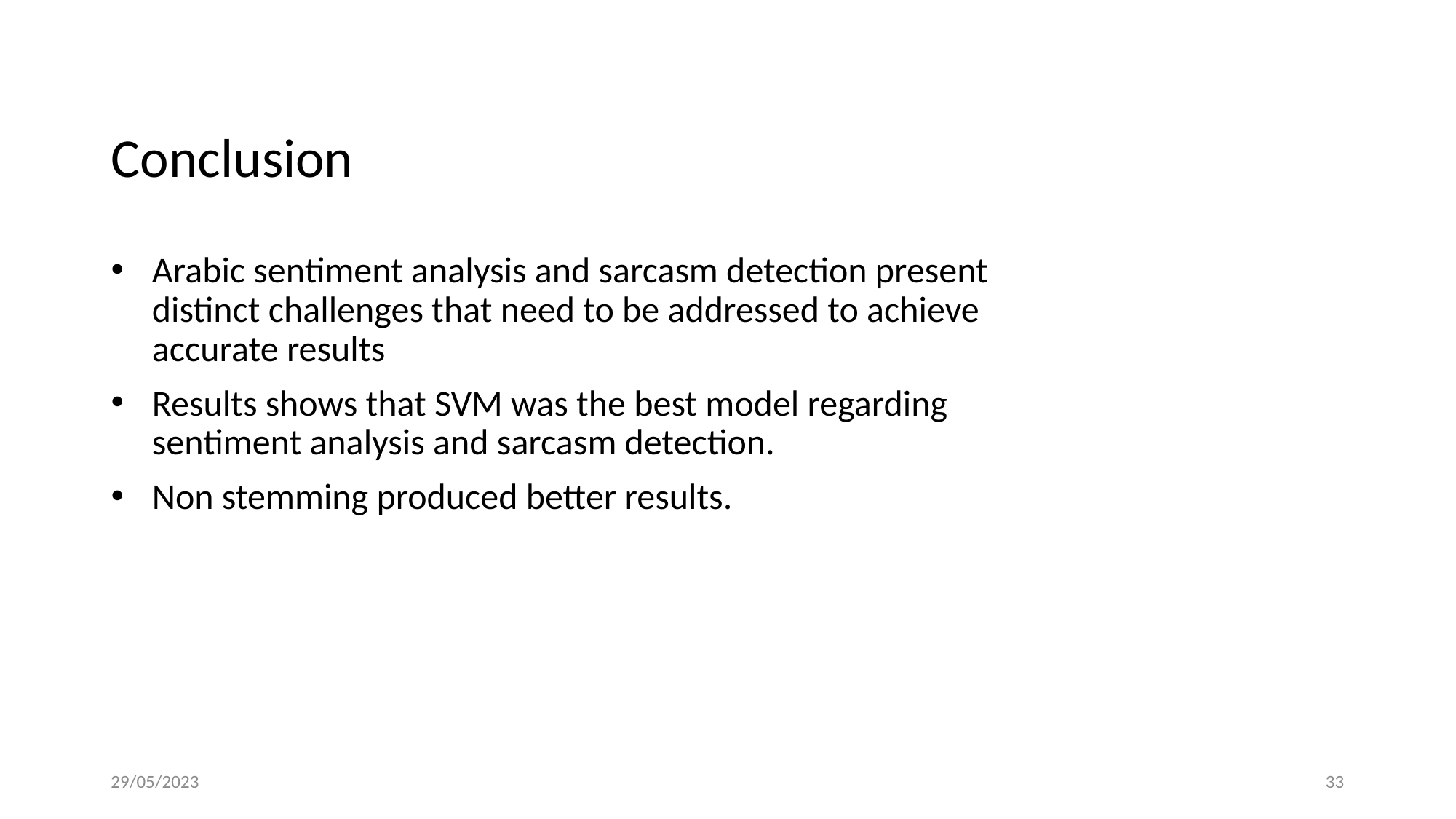

# Conclusion
Arabic sentiment analysis and sarcasm detection present distinct challenges that need to be addressed to achieve accurate results
Results shows that SVM was the best model regarding sentiment analysis and sarcasm detection.
Non stemming produced better results.

29/05/2023
33